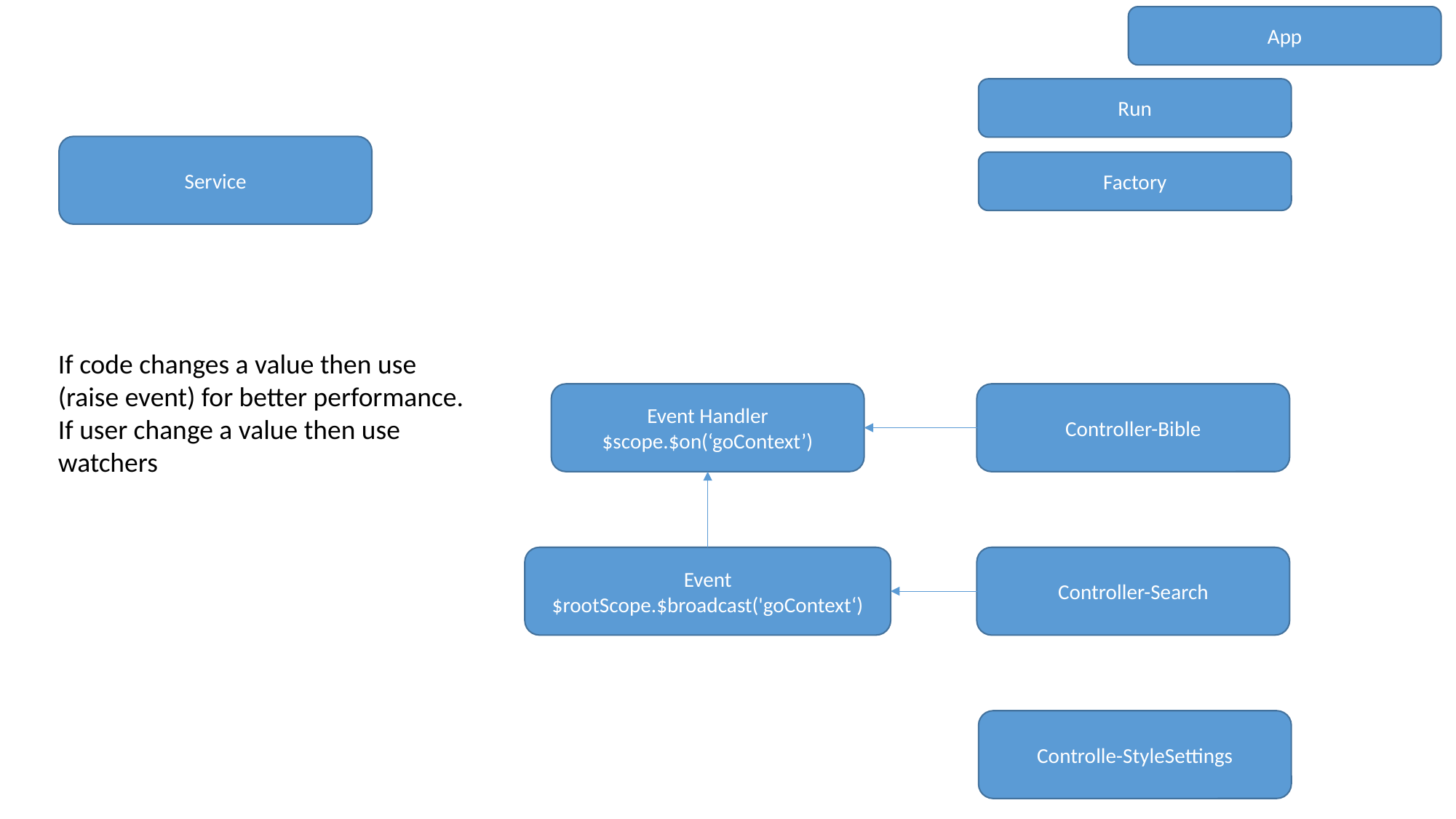

App
Run
Service
Factory
If code changes a value then use (raise event) for better performance.
If user change a value then use watchers
Event Handler
$scope.$on(‘goContext’)
Controller-Bible
Event
$rootScope.$broadcast('goContext‘)
Controller-Search
Controlle-StyleSettings